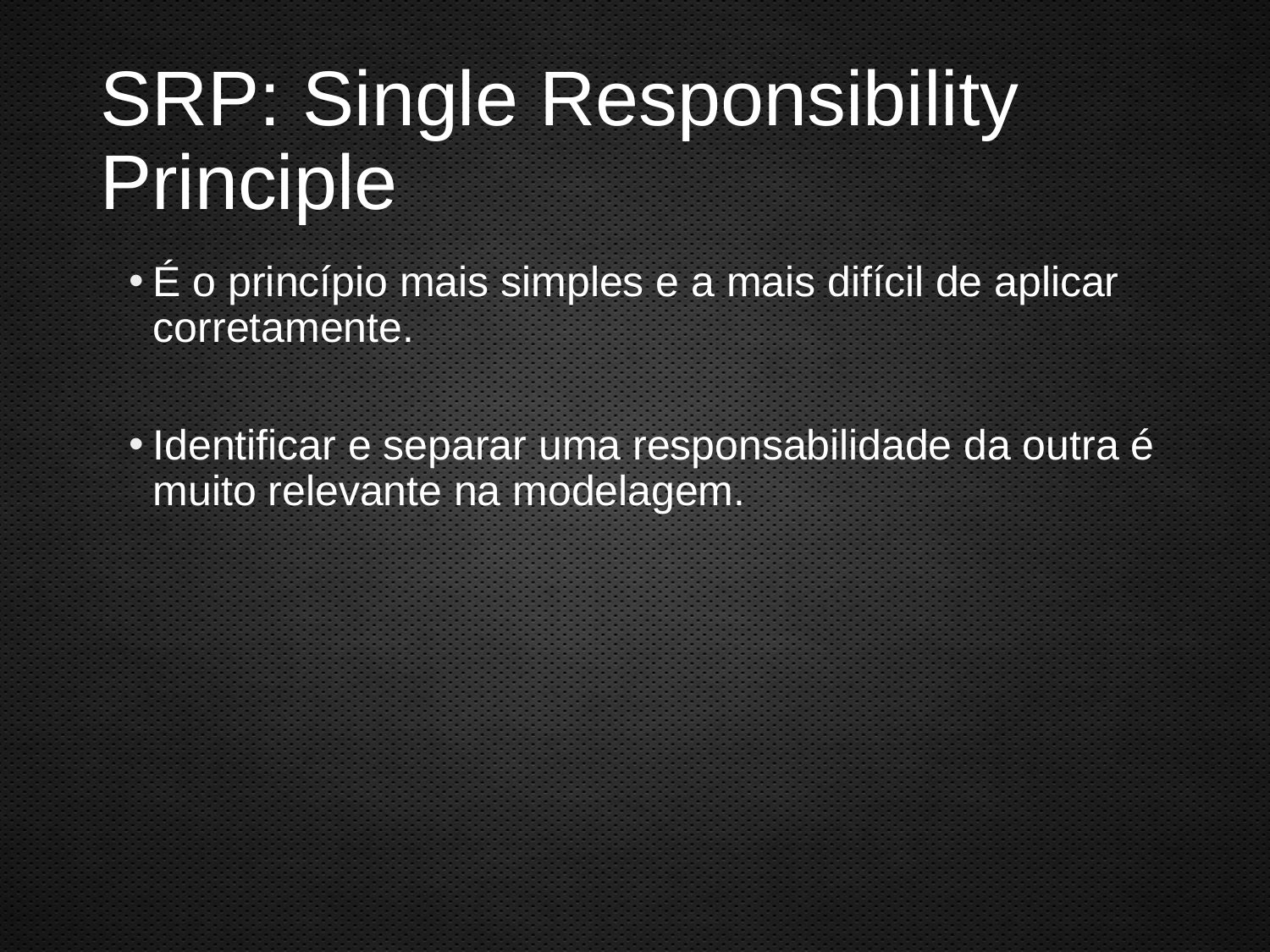

# SRP: Single Responsibility Principle
É o princípio mais simples e a mais difícil de aplicar corretamente.

Identificar e separar uma responsabilidade da outra é muito relevante na modelagem.